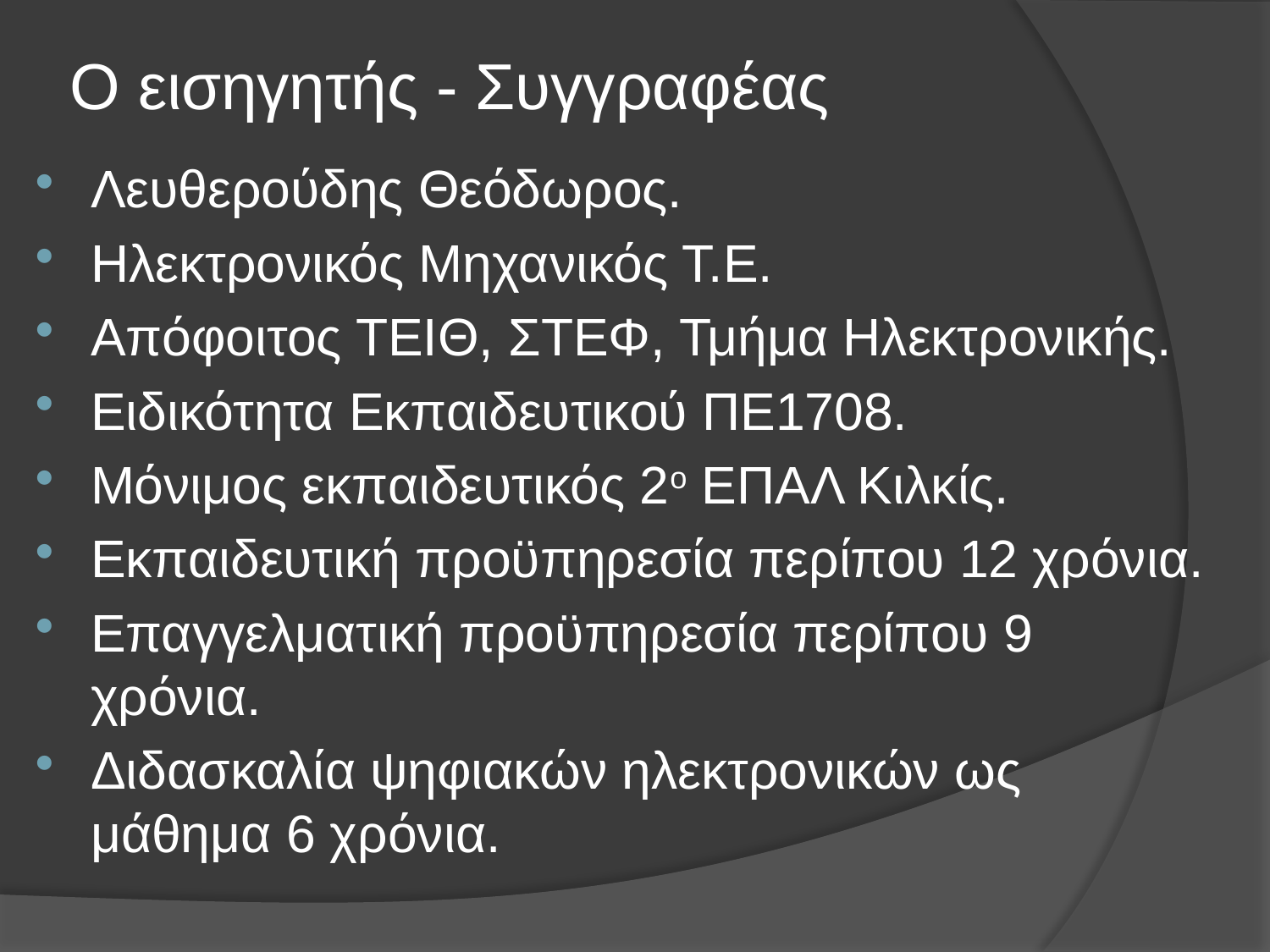

# Ο εισηγητής - Συγγραφέας
Λευθερούδης Θεόδωρος.
Ηλεκτρονικός Μηχανικός Τ.Ε.
Απόφοιτος ΤΕΙΘ, ΣΤΕΦ, Τμήμα Ηλεκτρονικής.
Ειδικότητα Εκπαιδευτικού ΠΕ1708.
Μόνιμος εκπαιδευτικός 2ο ΕΠΑΛ Κιλκίς.
Εκπαιδευτική προϋπηρεσία περίπου 12 χρόνια.
Επαγγελματική προϋπηρεσία περίπου 9 χρόνια.
Διδασκαλία ψηφιακών ηλεκτρονικών ως μάθημα 6 χρόνια.